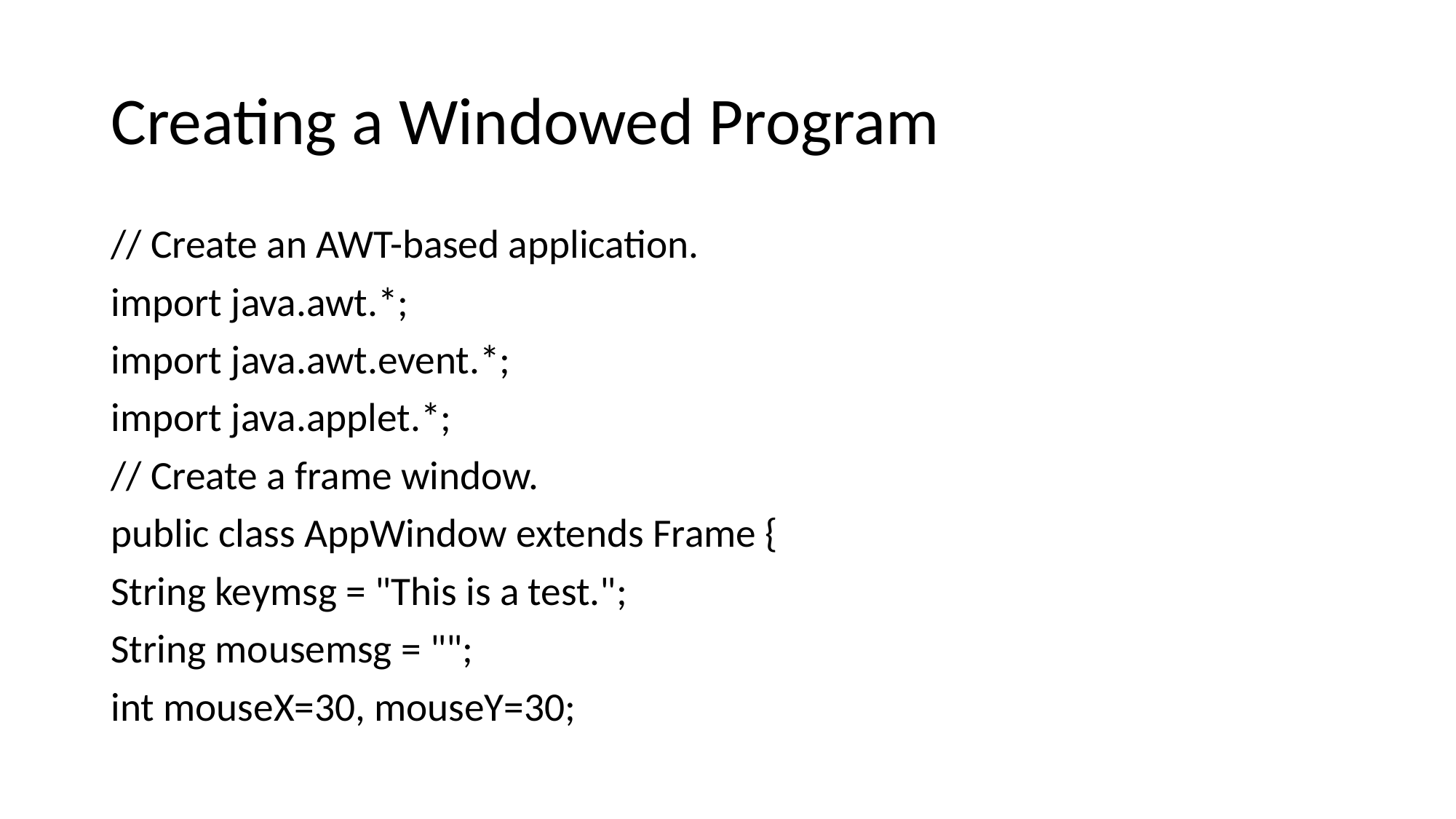

# Creating a Windowed Program
// Create an AWT-based application.
import java.awt.*;
import java.awt.event.*;
import java.applet.*;
// Create a frame window.
public class AppWindow extends Frame {
String keymsg = "This is a test.";
String mousemsg = "";
int mouseX=30, mouseY=30;